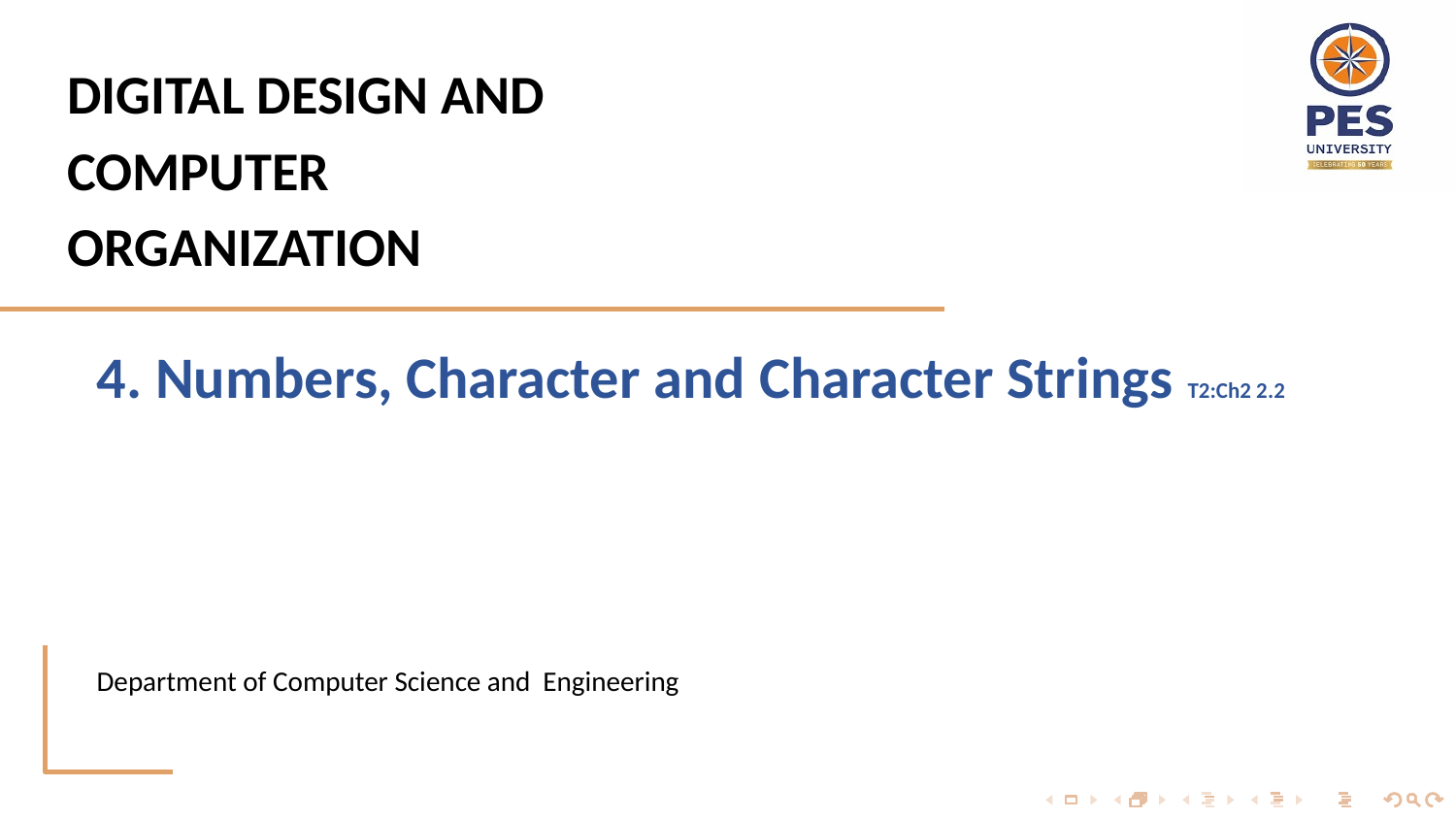

# DIGITAL DESIGN AND  COMPUTER ORGANIZATION

4. Numbers, Character and Character Strings T2:Ch2 2.2

Department of Computer Science and  Engineering